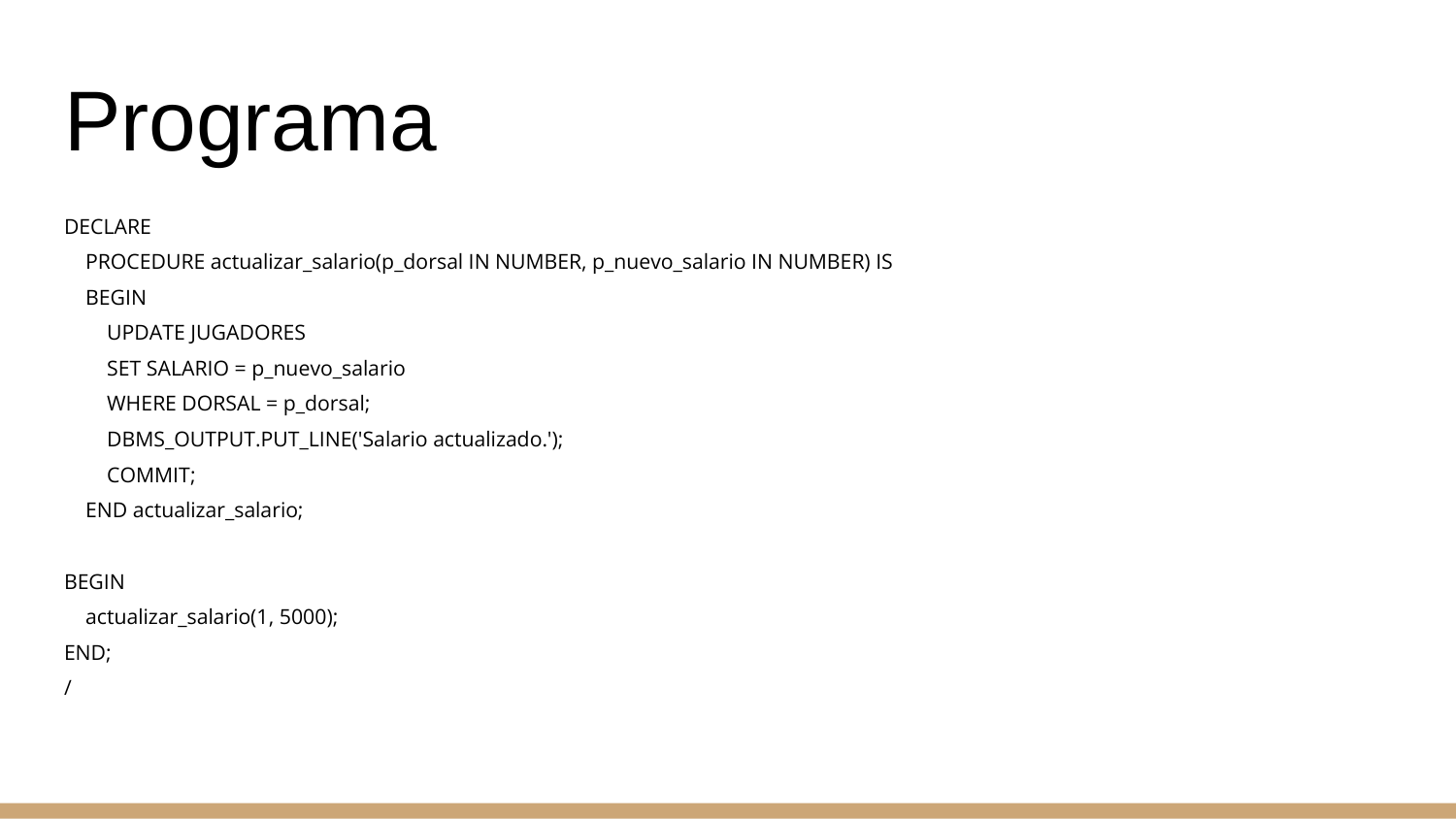

# Programa
DECLARE
    PROCEDURE actualizar_salario(p_dorsal IN NUMBER, p_nuevo_salario IN NUMBER) IS
    BEGIN
        UPDATE JUGADORES
        SET SALARIO = p_nuevo_salario
        WHERE DORSAL = p_dorsal;
        DBMS_OUTPUT.PUT_LINE('Salario actualizado.');
        COMMIT;
    END actualizar_salario;

BEGIN
    actualizar_salario(1, 5000);
END;
/